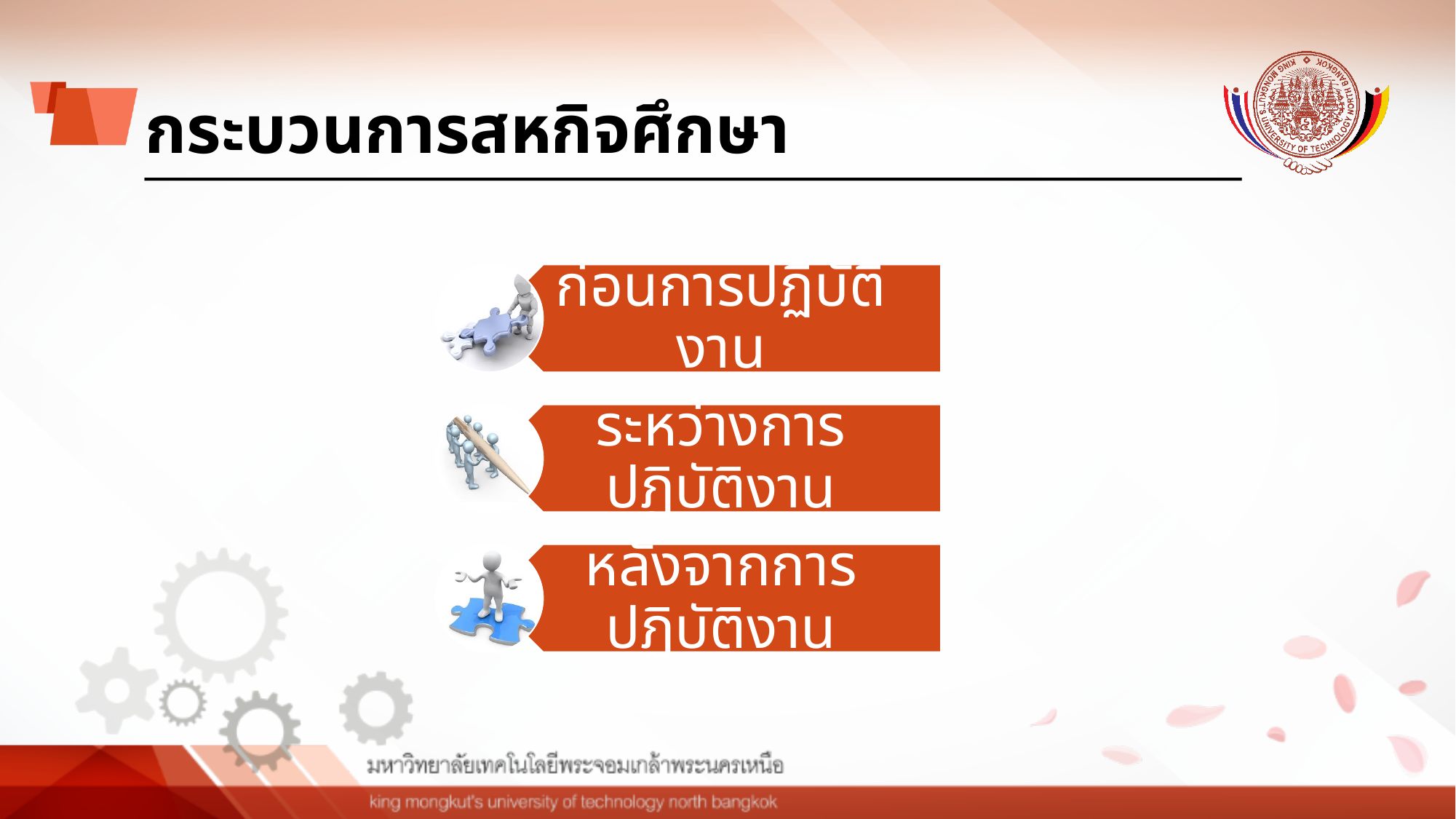

# กระบวนการสหกิจศึกษา

ก่อนการปฏิบัติงาน
ระหว่างการปฏิบัติงาน
หลังจากการปฏิบัติงาน